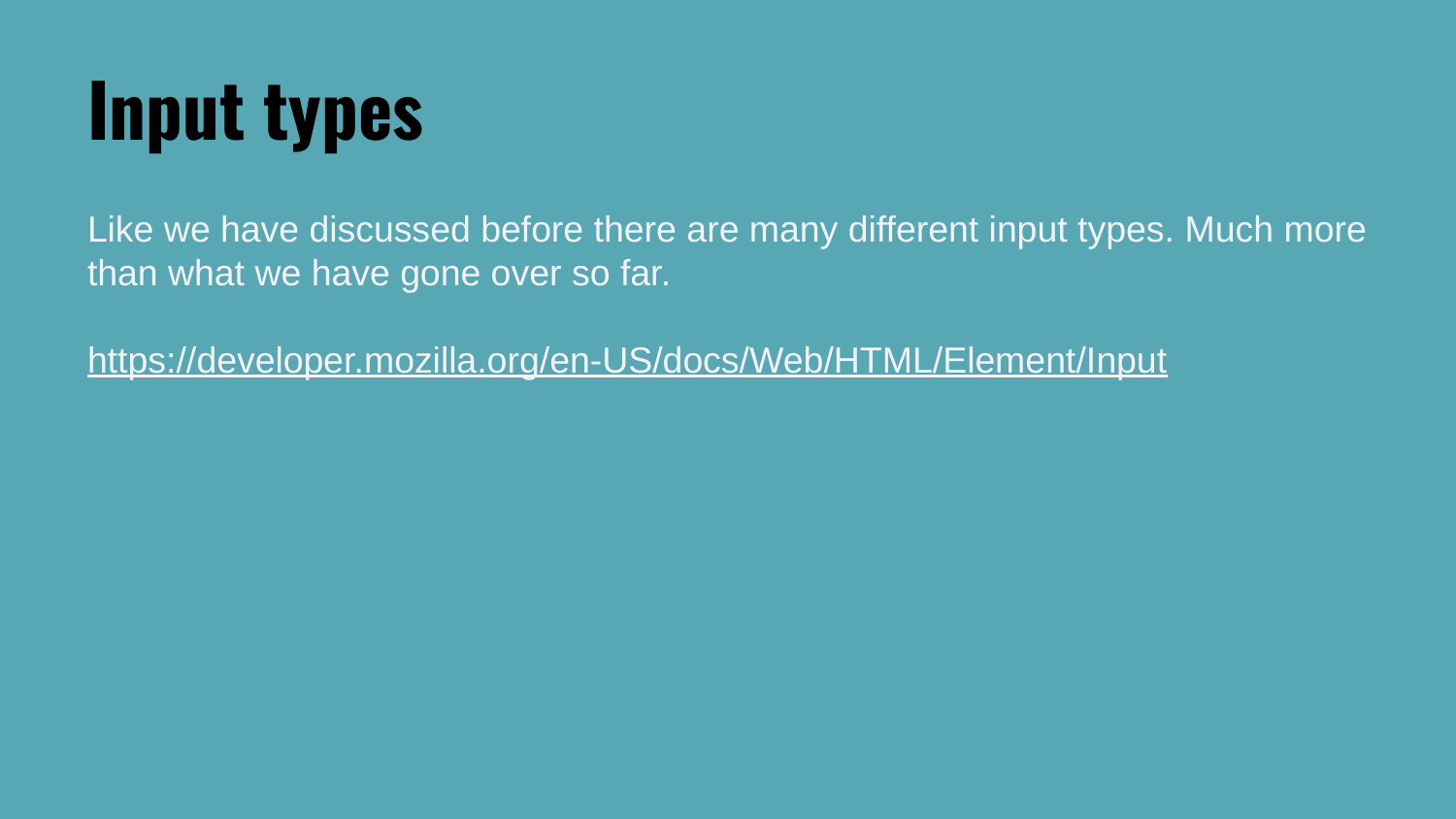

# Input types
Like we have discussed before there are many different input types. Much more than what we have gone over so far.

https://developer.mozilla.org/en-US/docs/Web/HTML/Element/Input